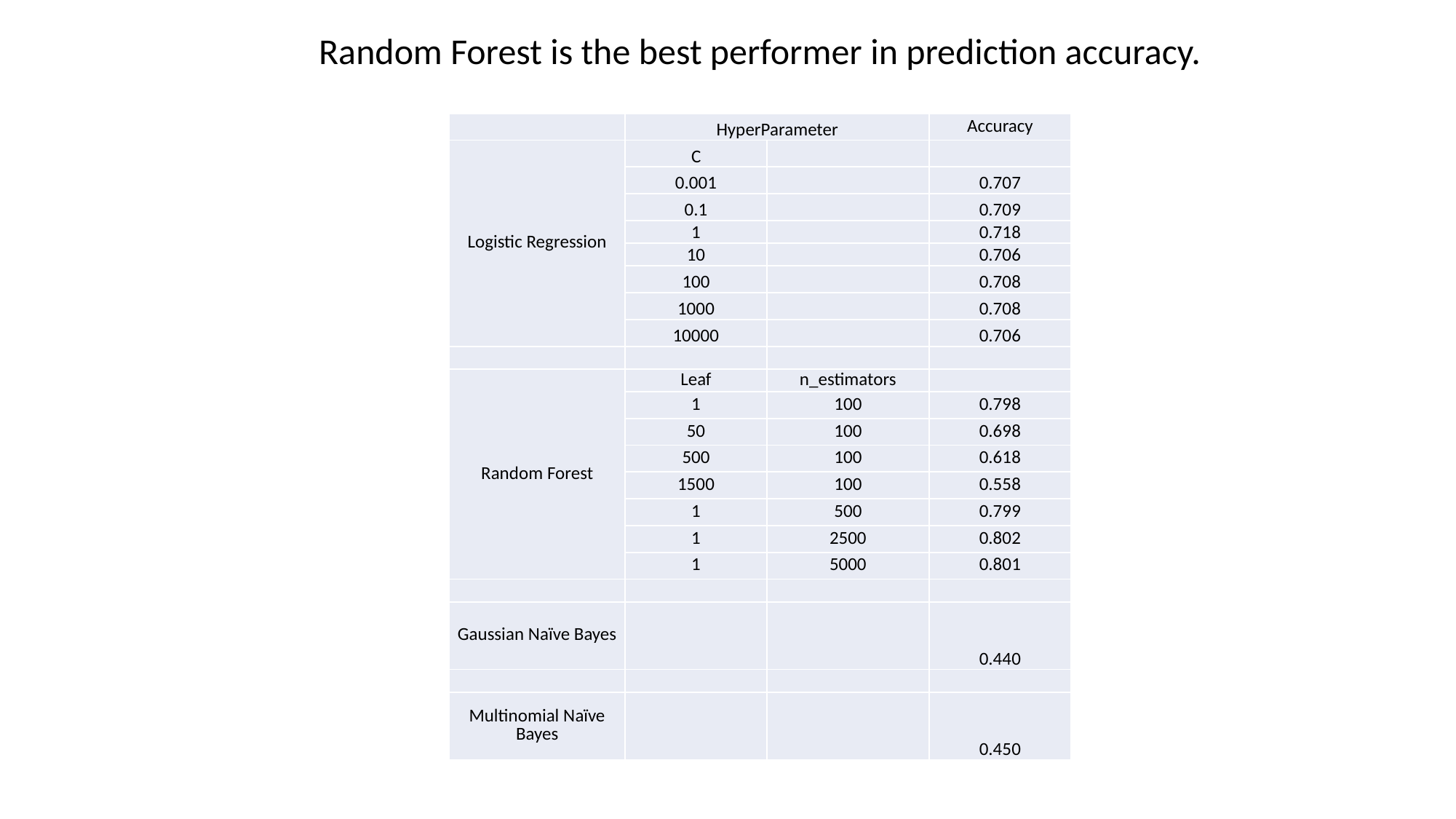

Random Forest is the best performer in prediction accuracy.
|  | HyperParameter |  | Accuracy |
| --- | --- | --- | --- |
| Logistic Regression | C |  |  |
|  | 0.001 |  | 0.707 |
|  | 0.1 |  | 0.709 |
|  | 1 |  | 0.718 |
|  | 10 |  | 0.706 |
|  | 100 |  | 0.708 |
|  | 1000 |  | 0.708 |
|  | 10000 |  | 0.706 |
|  |  |  |  |
| Random Forest | Leaf | n\_estimators |  |
|  | 1 | 100 | 0.798 |
|  | 50 | 100 | 0.698 |
|  | 500 | 100 | 0.618 |
|  | 1500 | 100 | 0.558 |
|  | 1 | 500 | 0.799 |
|  | 1 | 2500 | 0.802 |
|  | 1 | 5000 | 0.801 |
|  |  |  |  |
| Gaussian Naïve Bayes |  |  | 0.440 |
|  |  |  |  |
| Multinomial Naïve Bayes |  |  | 0.450 |